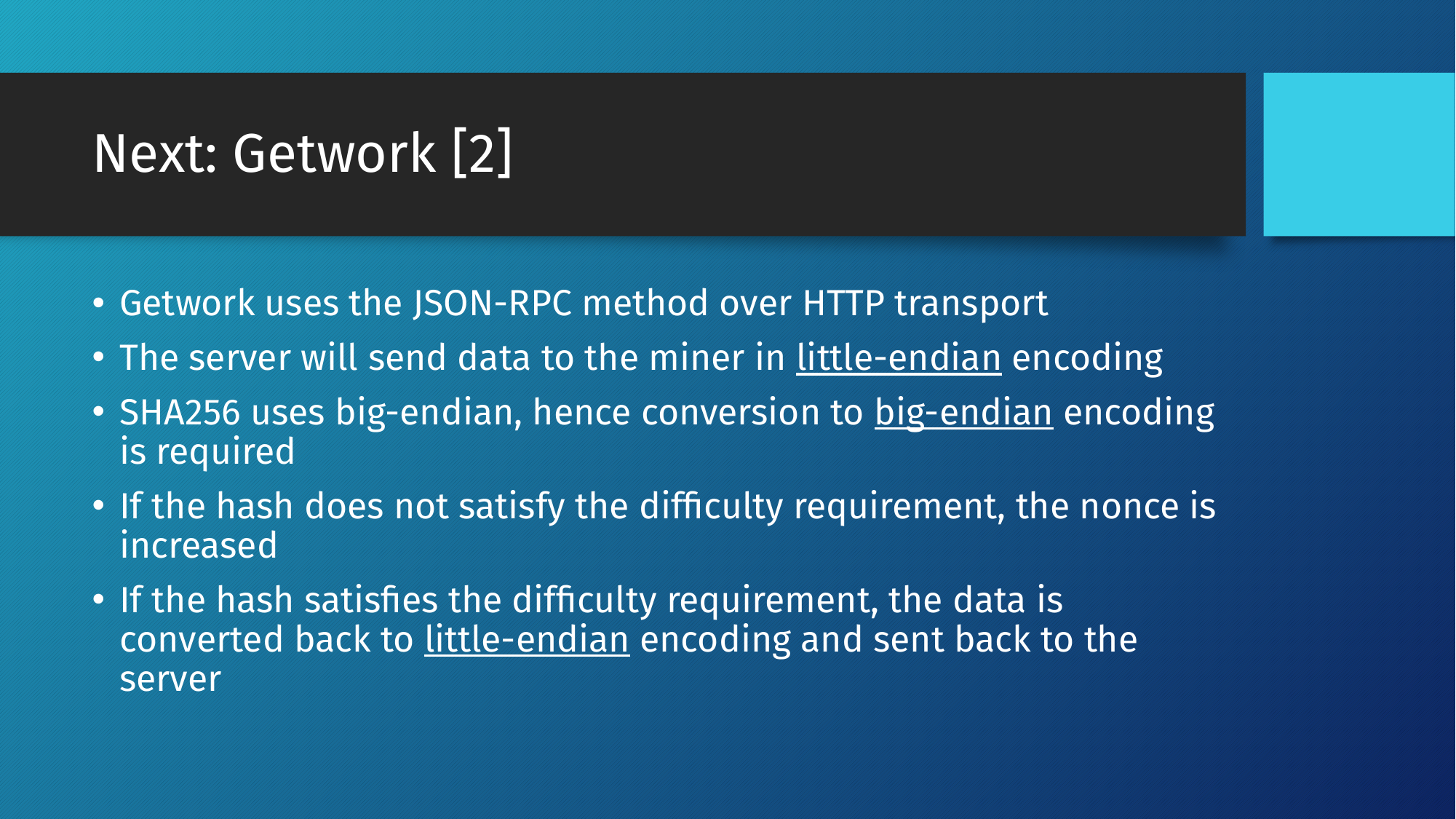

# Next: Getwork [2]
Getwork uses the JSON-RPC method over HTTP transport
The server will send data to the miner in little-endian encoding
SHA256 uses big-endian, hence conversion to big-endian encoding is required
If the hash does not satisfy the difficulty requirement, the nonce is increased
If the hash satisfies the difficulty requirement, the data is converted back to little-endian encoding and sent back to the server